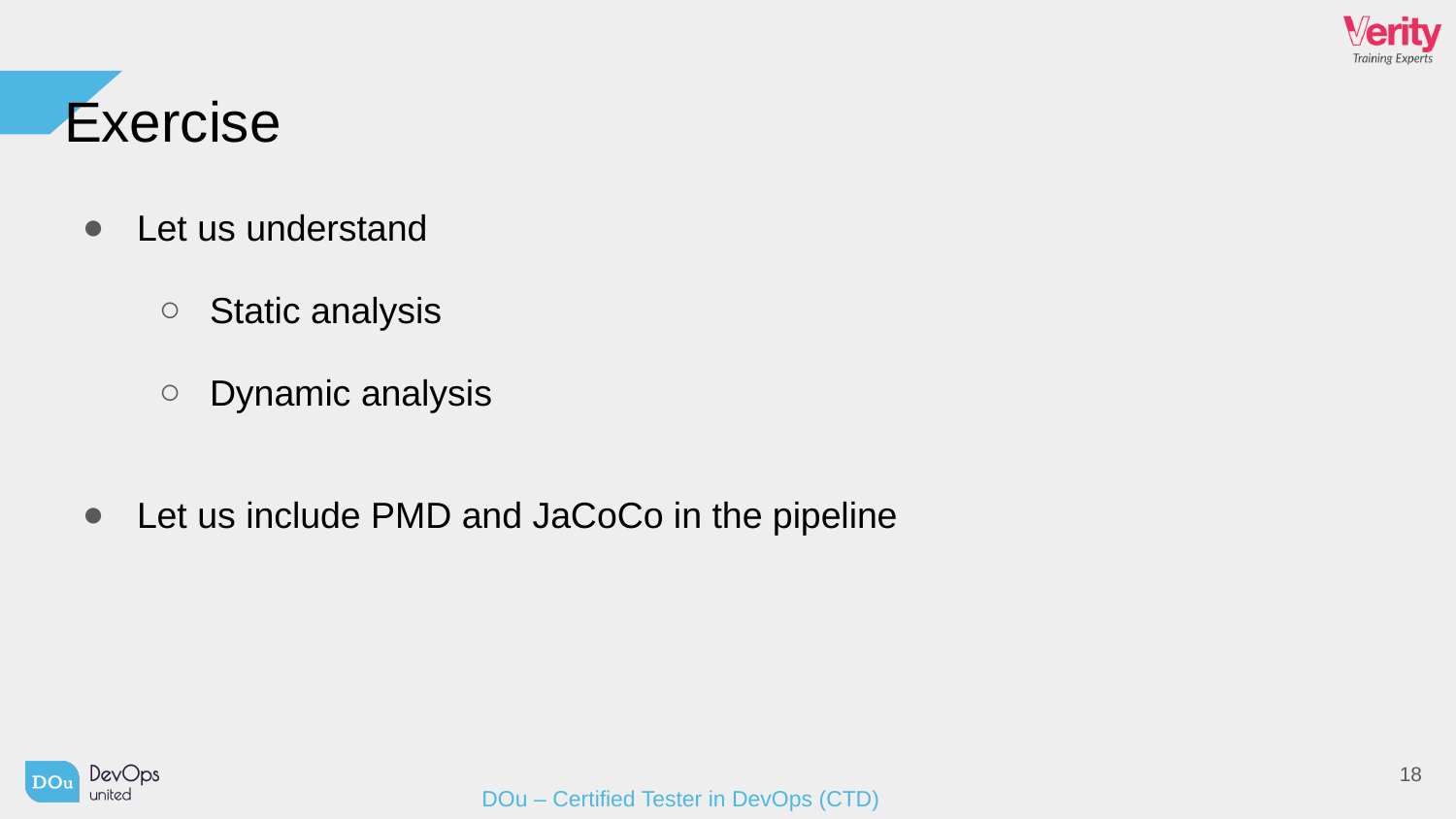

# Exercise
Let us understand
Static analysis
Dynamic analysis

Let us include PMD and JaCoCo in the pipeline
18